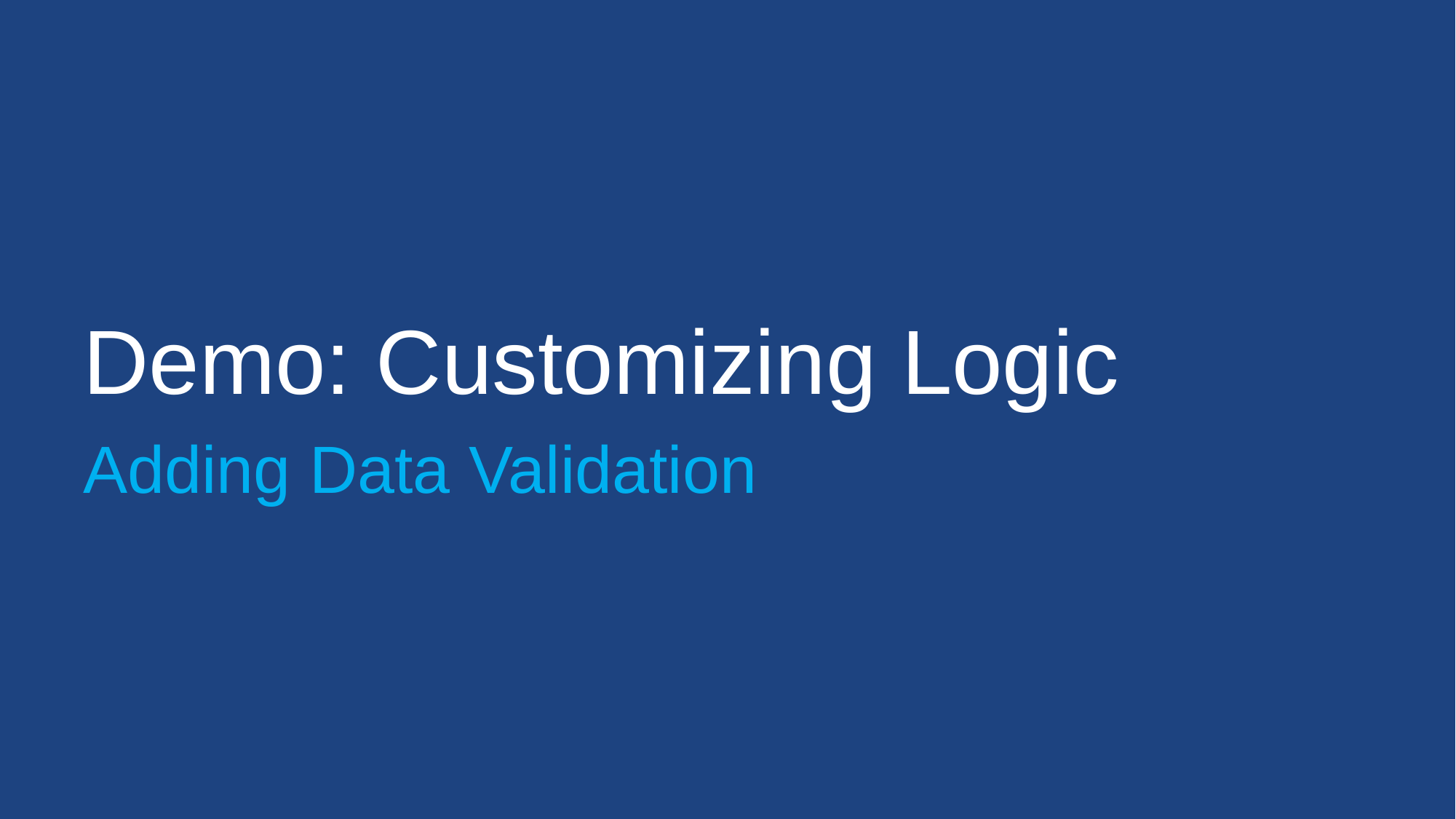

# Demo: Customizing Logic
Adding Data Validation